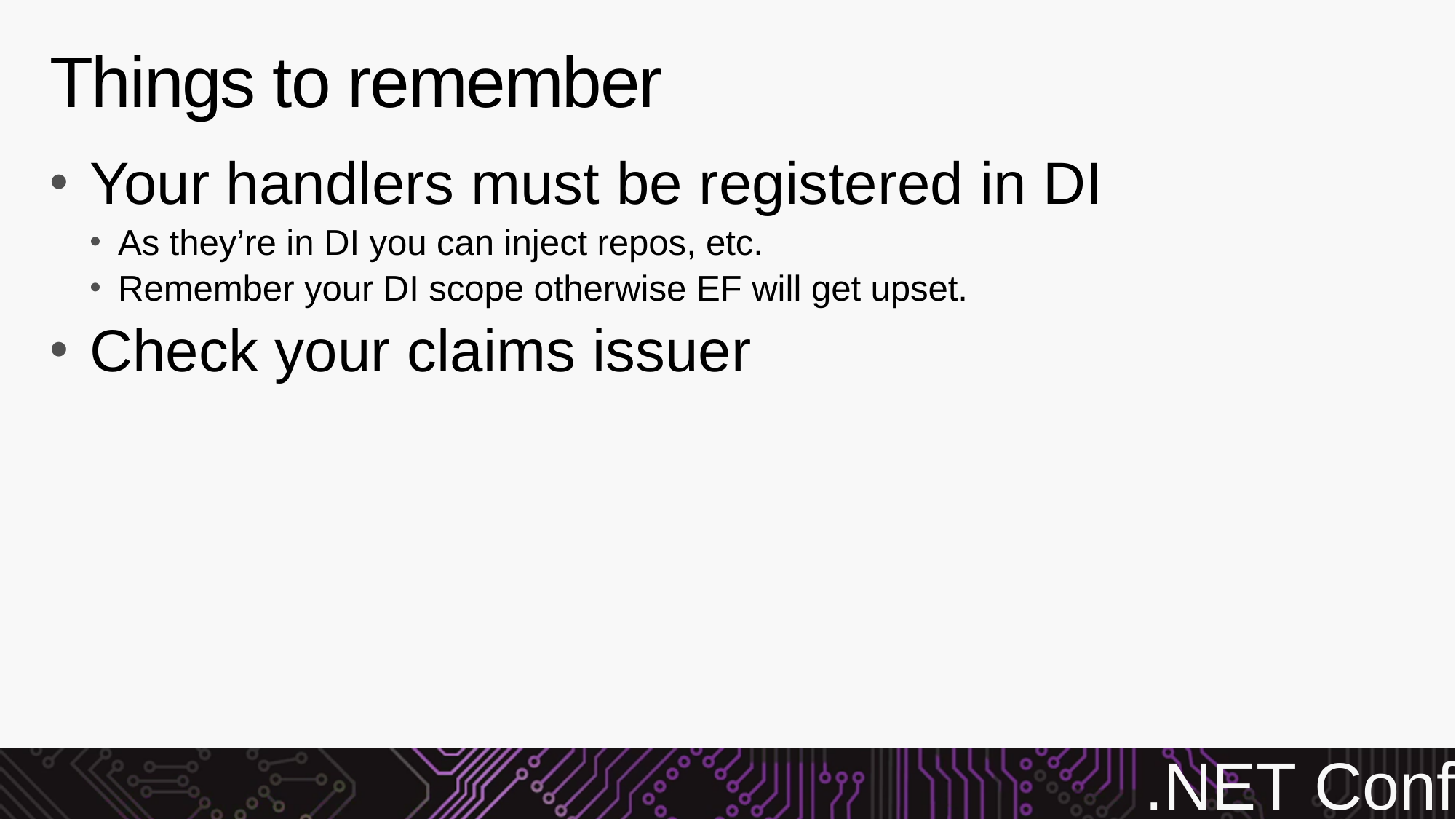

# Things to remember
Your handlers must be registered in DI
As they’re in DI you can inject repos, etc.
Remember your DI scope otherwise EF will get upset.
Check your claims issuer